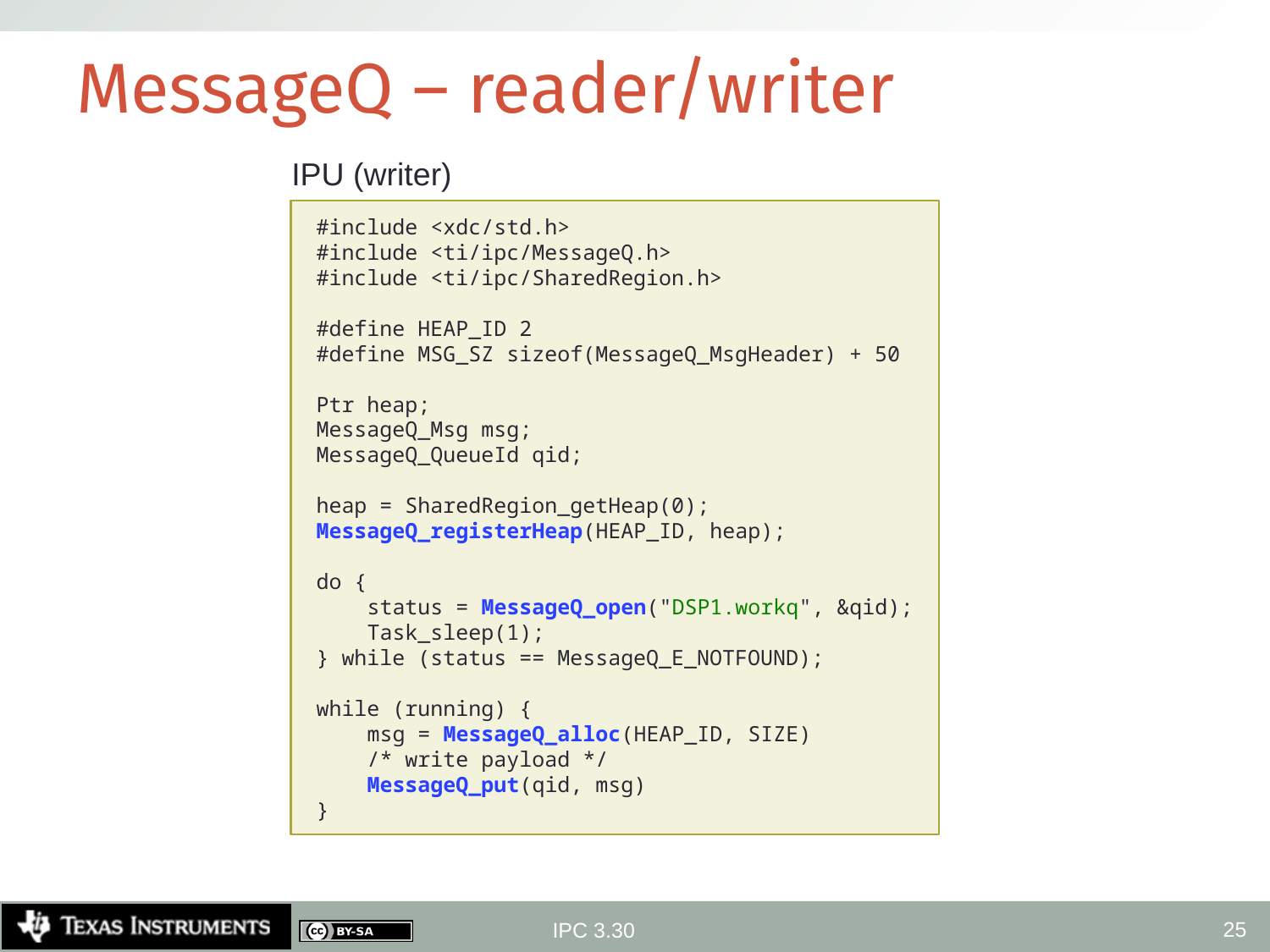

# MessageQ – reader/writer
IPU (writer)
#include <xdc/std.h>
#include <ti/ipc/MessageQ.h>
#include <ti/ipc/SharedRegion.h>

#define HEAP_ID 2
#define MSG_SZ sizeof(MessageQ_MsgHeader) + 50

Ptr heap;
MessageQ_Msg msg;
MessageQ_QueueId qid;

heap = SharedRegion_getHeap(0);
MessageQ_registerHeap(HEAP_ID, heap);

do {
    status = MessageQ_open("DSP1.workq", &qid);
    Task_sleep(1);
} while (status == MessageQ_E_NOTFOUND);

while (running) {
    msg = MessageQ_alloc(HEAP_ID, SIZE)
    /* write payload */
    MessageQ_put(qid, msg)
}
25
IPC 3.30